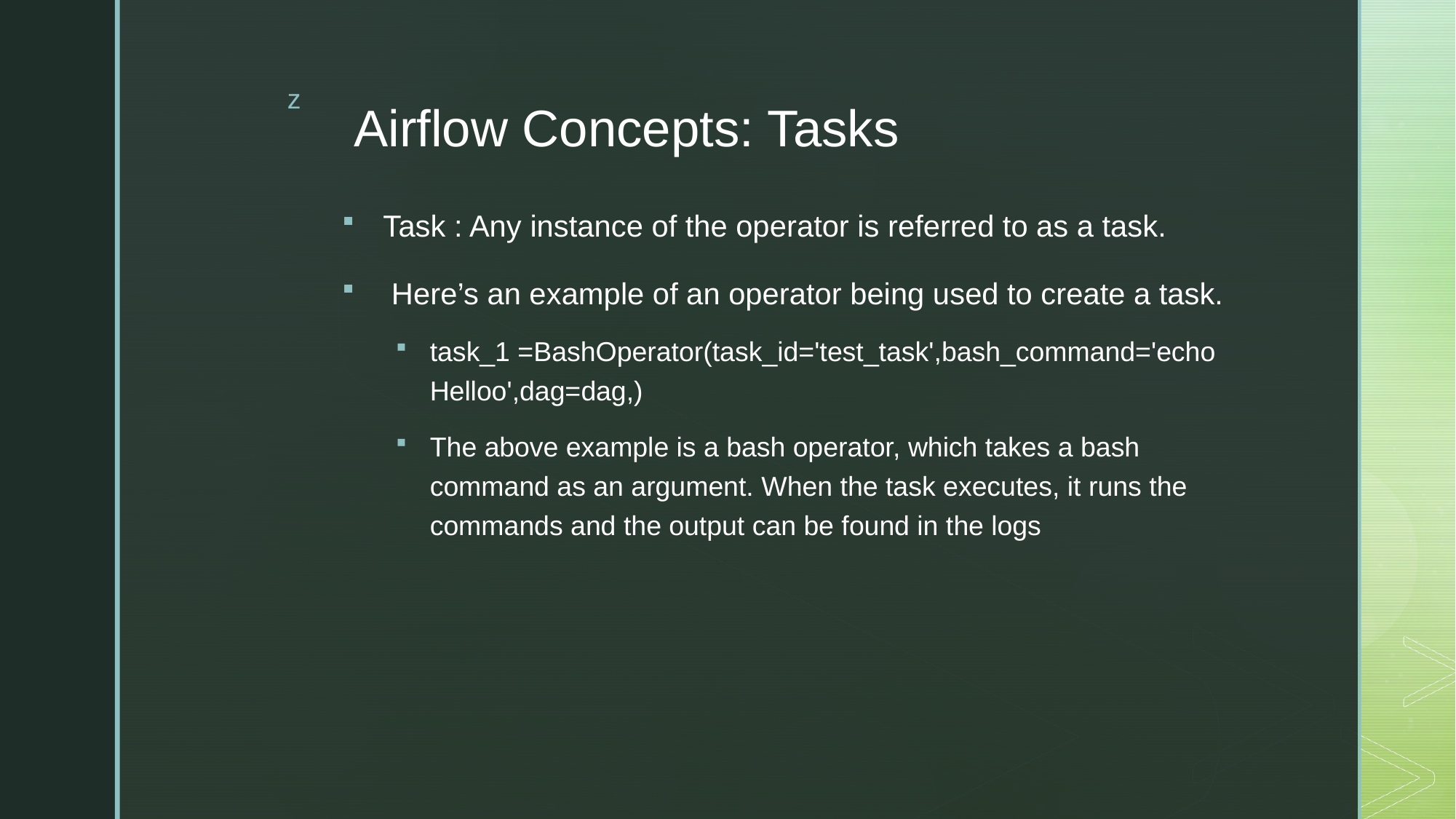

# Airflow Concepts: Tasks
Task : Any instance of the operator is referred to as a task.
 Here’s an example of an operator being used to create a task.
task_1 =BashOperator(task_id='test_task',bash_command='echo Helloo',dag=dag,)
The above example is a bash operator, which takes a bash command as an argument. When the task executes, it runs the commands and the output can be found in the logs